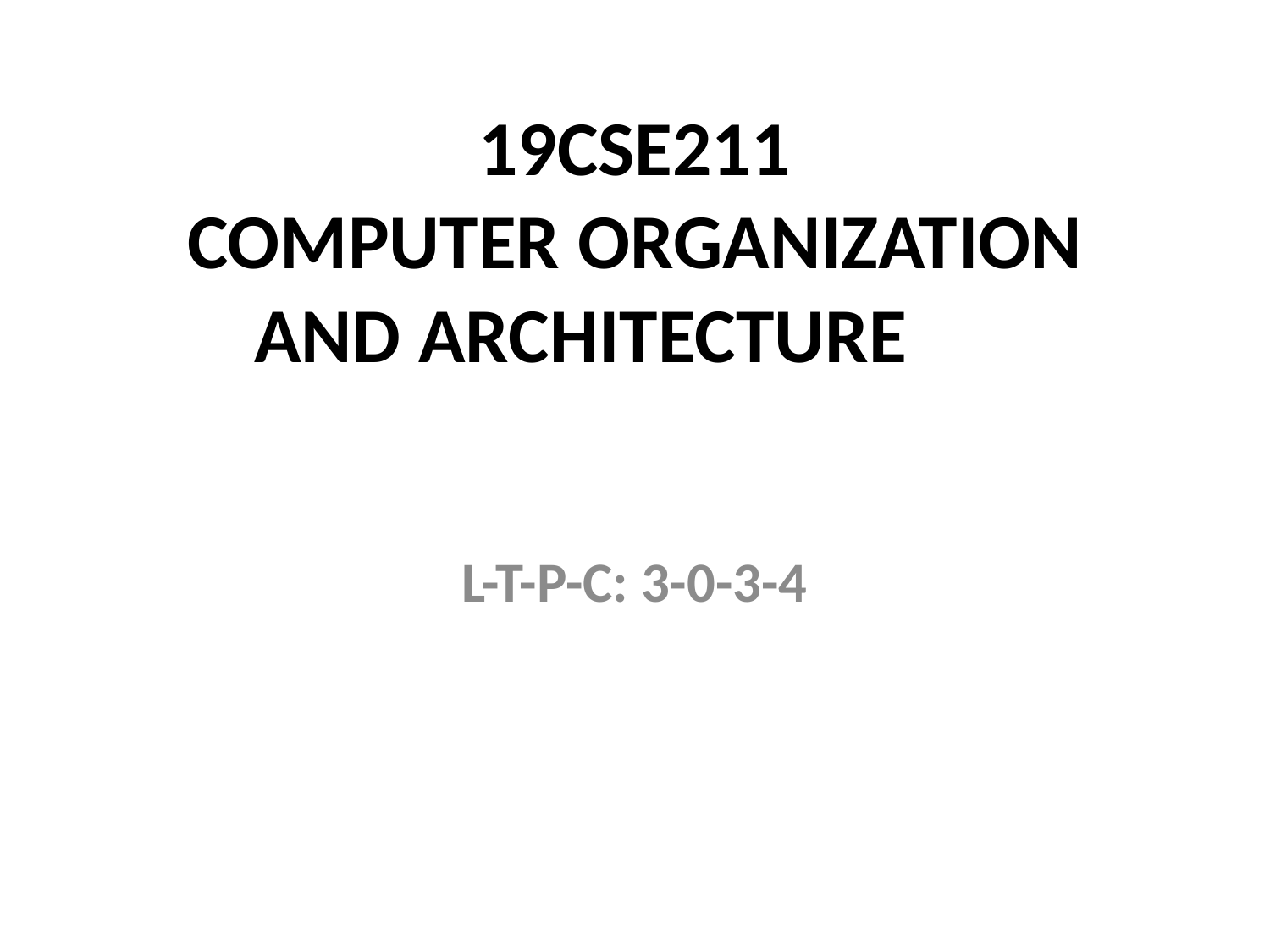

# 19CSE211 COMPUTER ORGANIZATION AND ARCHITECTURE
L-T-P-C: 3-0-3-4